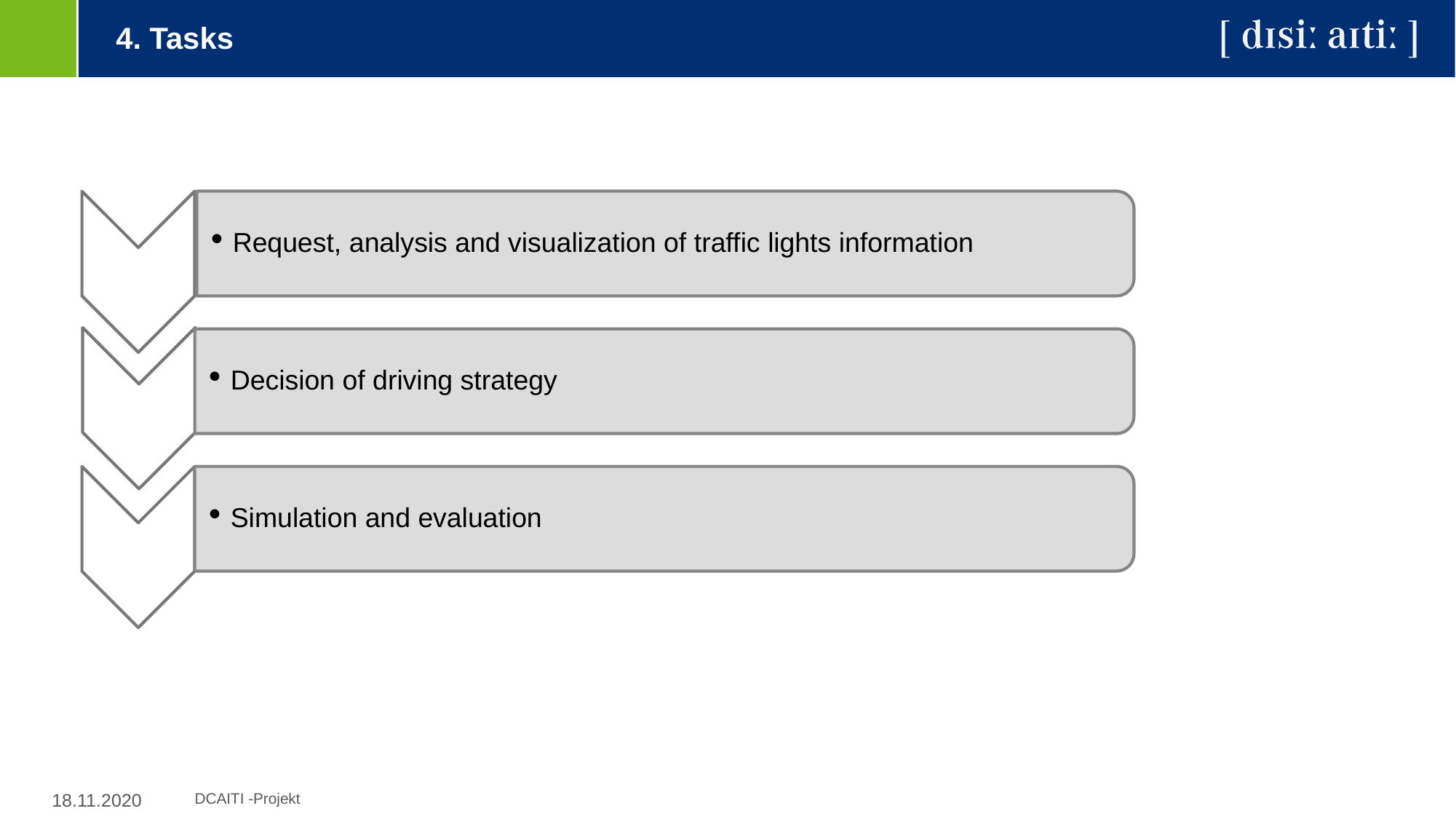

4. Tasks
Request, analysis and visualization of traffic lights information
Decision of driving strategy
Simulation and evaluation

18.11.2020
DCAITI -Projekt